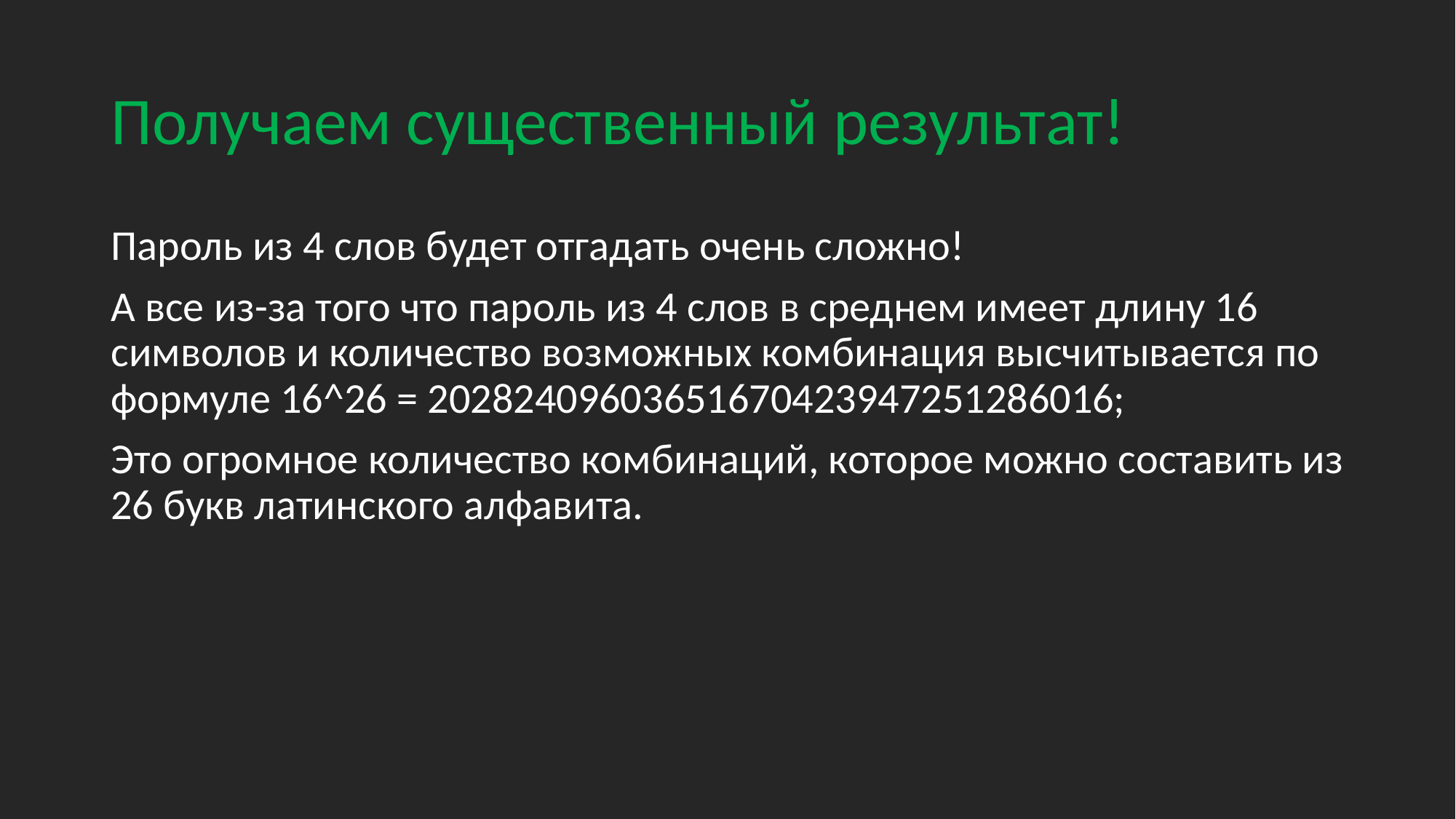

# Получаем существенный результат!
Пароль из 4 слов будет отгадать очень сложно!
А все из-за того что пароль из 4 слов в среднем имеет длину 16 символов и количество возможных комбинация высчитывается по формуле 16^26 = 20282409603651670423947251286016;
Это огромное количество комбинаций, которое можно составить из 26 букв латинского алфавита.